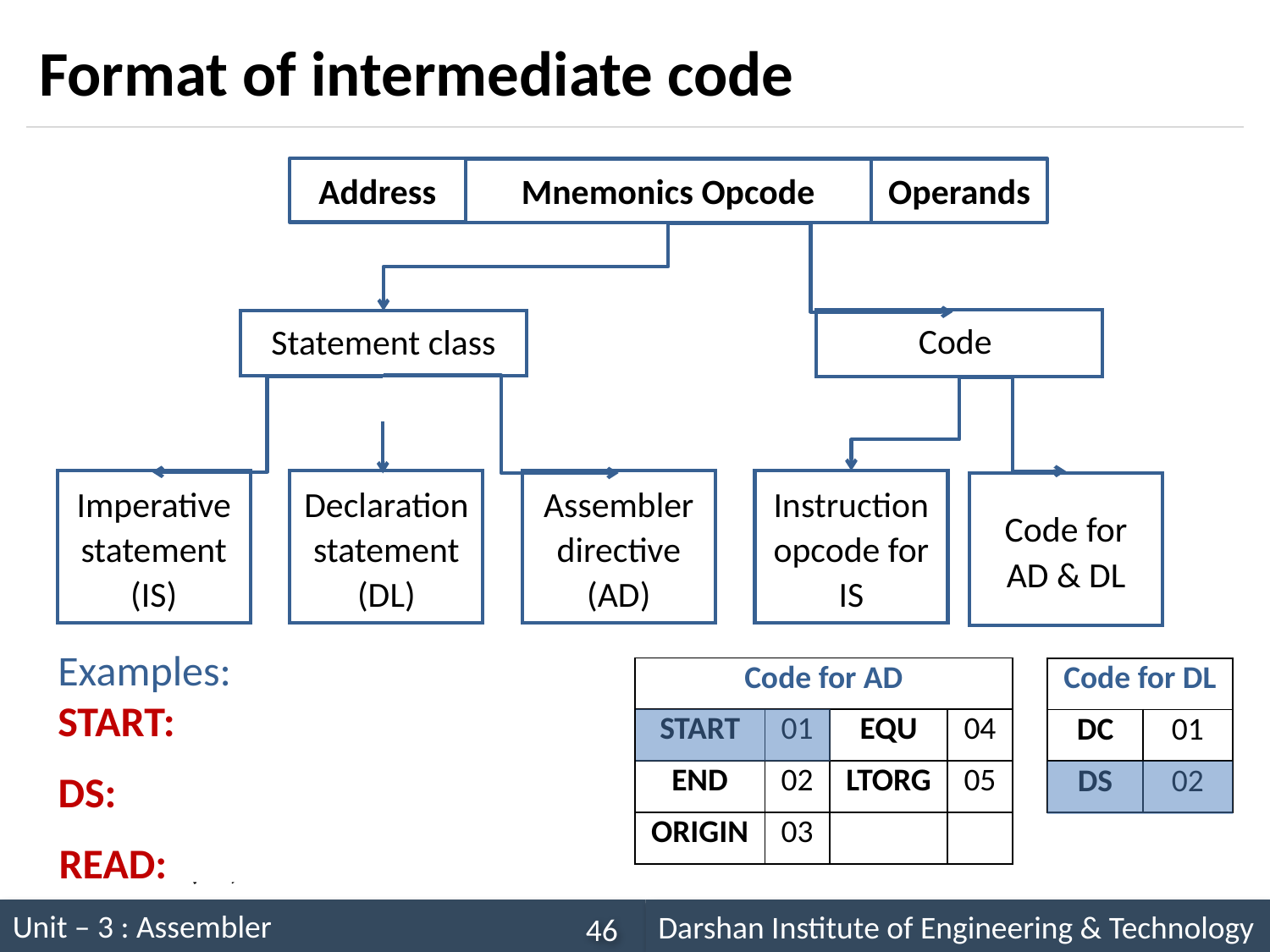

# Format of intermediate code
Address
Mnemonics Opcode
Operands
Code

Statement class

Imperative statement (IS)
Declaration statement (DL)
Assembler directive (AD)
Instruction opcode for IS
Code for AD & DL
| Code for AD |  |  |  |
| --- | --- | --- | --- |
| START | 01 | EQU | 04 |
| END | 02 | LTORG | 05 |
| ORIGIN | 03 |  |  |
| Code for DL |  |
| --- | --- |
| DC | 01 |
| DS | 02 |
Examples:
START:	(AD, 01)

DS: (DL, 02)

READ:	(IS, 09)